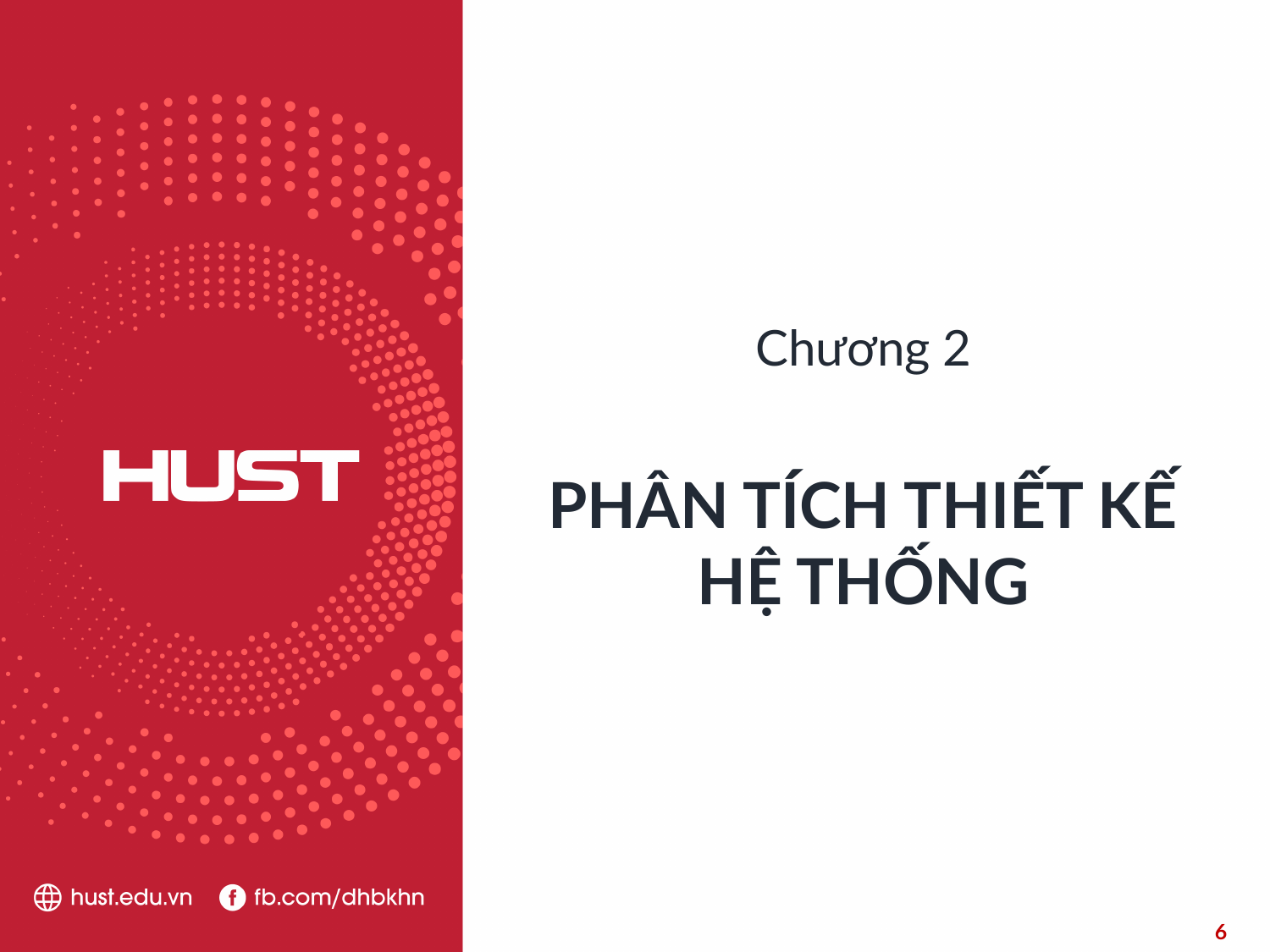

Chương 2

PHÂN TÍCH THIẾT KẾ HỆ THỐNG
6